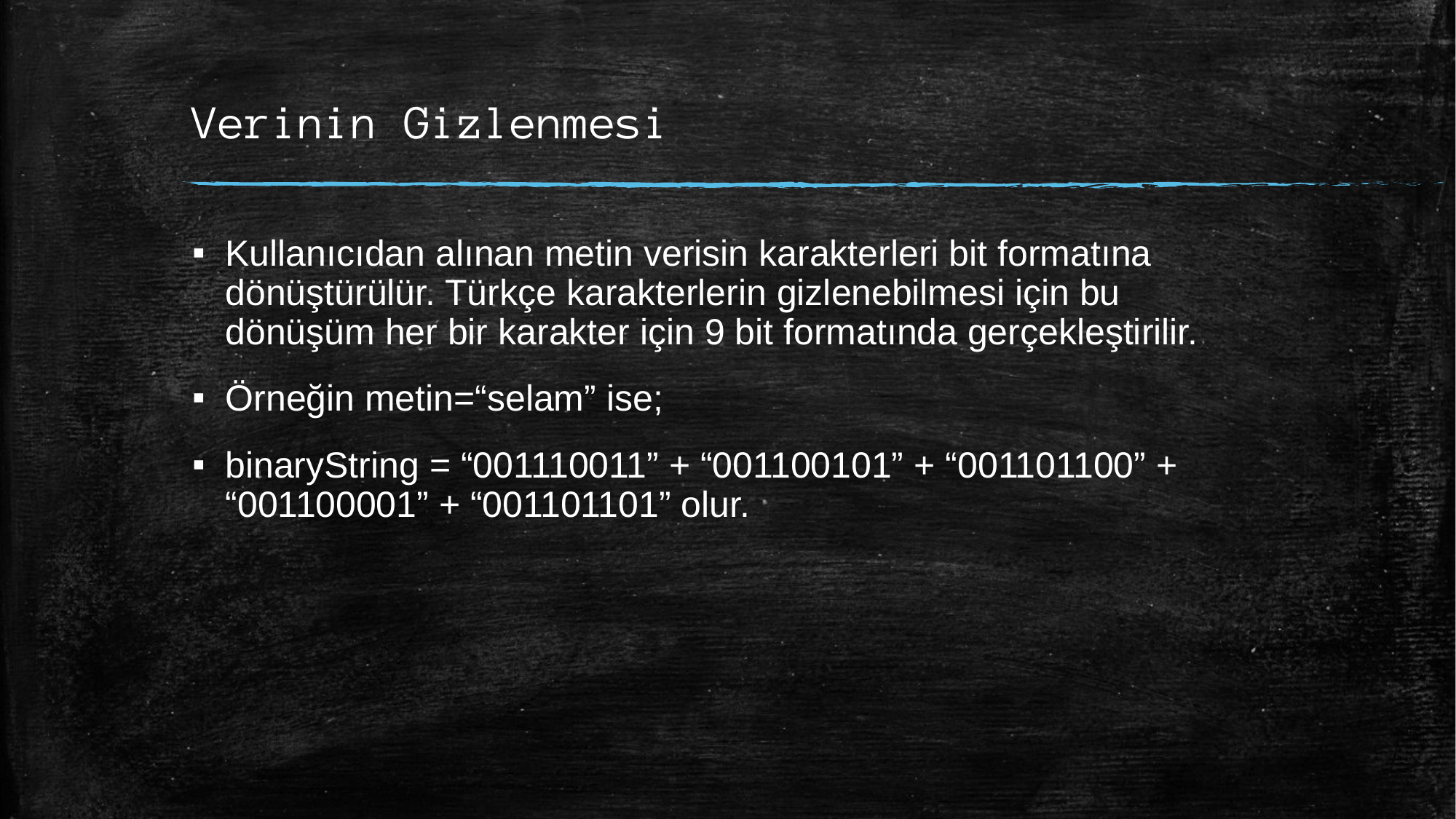

# Verinin Gizlenmesi
Kullanıcıdan alınan metin verisin karakterleri bit formatına dönüştürülür. Türkçe karakterlerin gizlenebilmesi için bu dönüşüm her bir karakter için 9 bit formatında gerçekleştirilir.
Örneğin metin=“selam” ise;
binaryString = “001110011” + “001100101” + “001101100” + “001100001” + “001101101” olur.